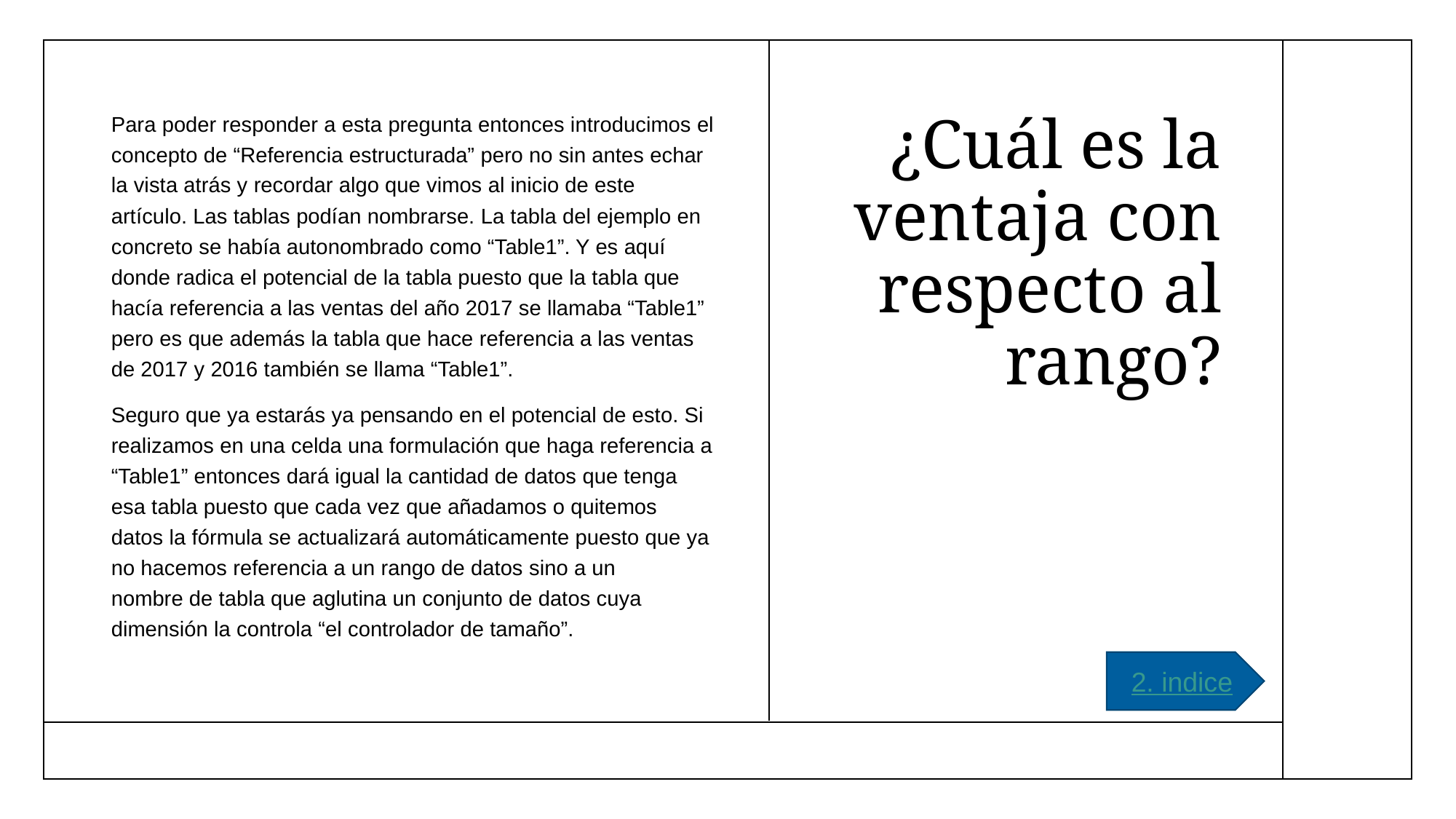

Para poder responder a esta pregunta entonces introducimos el concepto de “Referencia estructurada” pero no sin antes echar la vista atrás y recordar algo que vimos al inicio de este artículo. Las tablas podían nombrarse. La tabla del ejemplo en concreto se había autonombrado como “Table1”. Y es aquí donde radica el potencial de la tabla puesto que la tabla que hacía referencia a las ventas del año 2017 se llamaba “Table1” pero es que además la tabla que hace referencia a las ventas de 2017 y 2016 también se llama “Table1”.
Seguro que ya estarás ya pensando en el potencial de esto. Si realizamos en una celda una formulación que haga referencia a “Table1” entonces dará igual la cantidad de datos que tenga esa tabla puesto que cada vez que añadamos o quitemos datos la fórmula se actualizará automáticamente puesto que ya no hacemos referencia a un rango de datos sino a un nombre de tabla que aglutina un conjunto de datos cuya dimensión la controla “el controlador de tamaño”.

# ¿Cuál es la ventaja con respecto al rango?
 2. indice